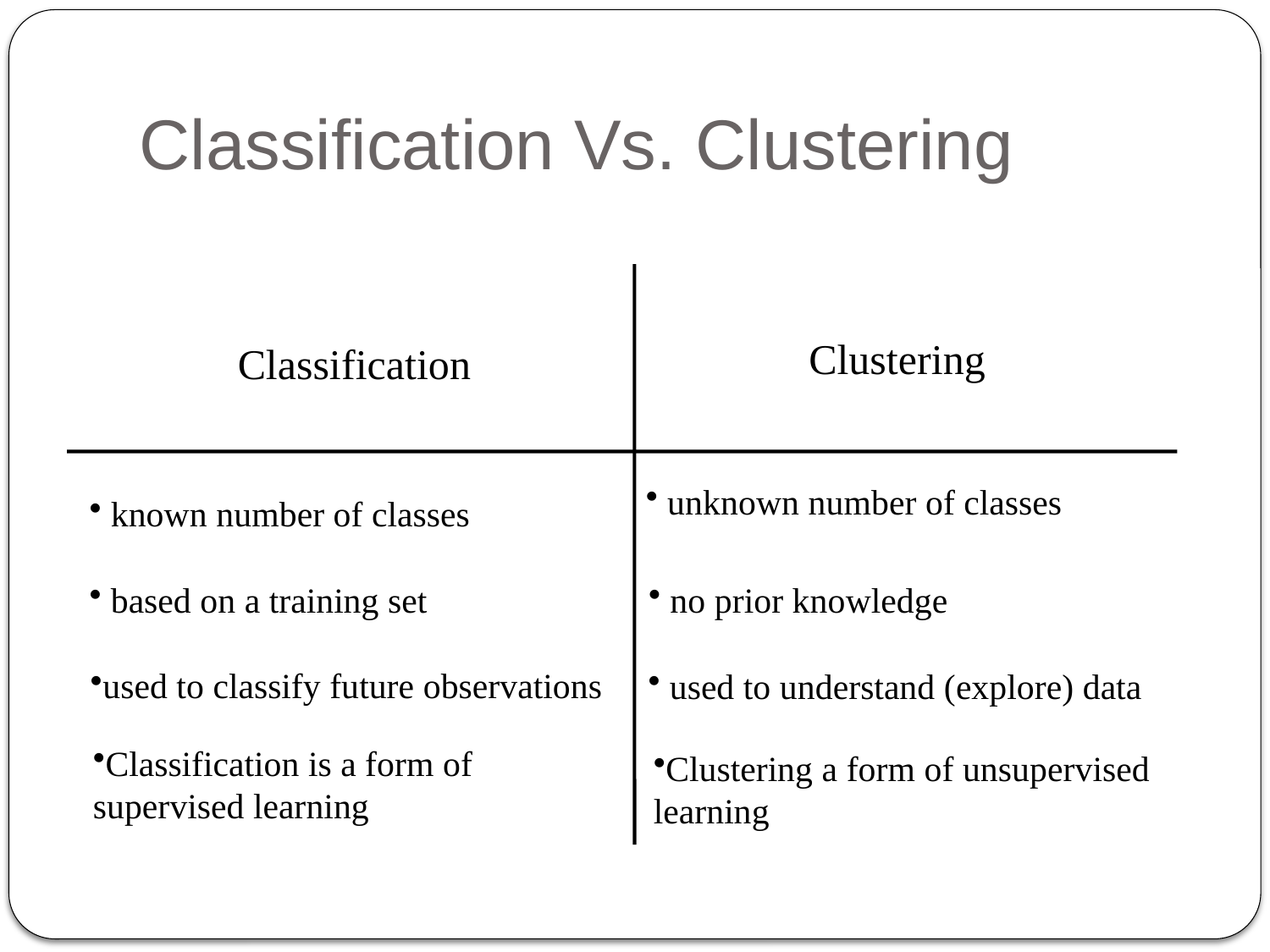

# Classification Vs. Clustering

Clustering
Classification

 unknown number of classes
 known number of classes
 based on a training set
 no prior knowledge
used to classify future observations
 used to understand (explore) data
Classification is a form of supervised learning
Clustering a form of unsupervised learning